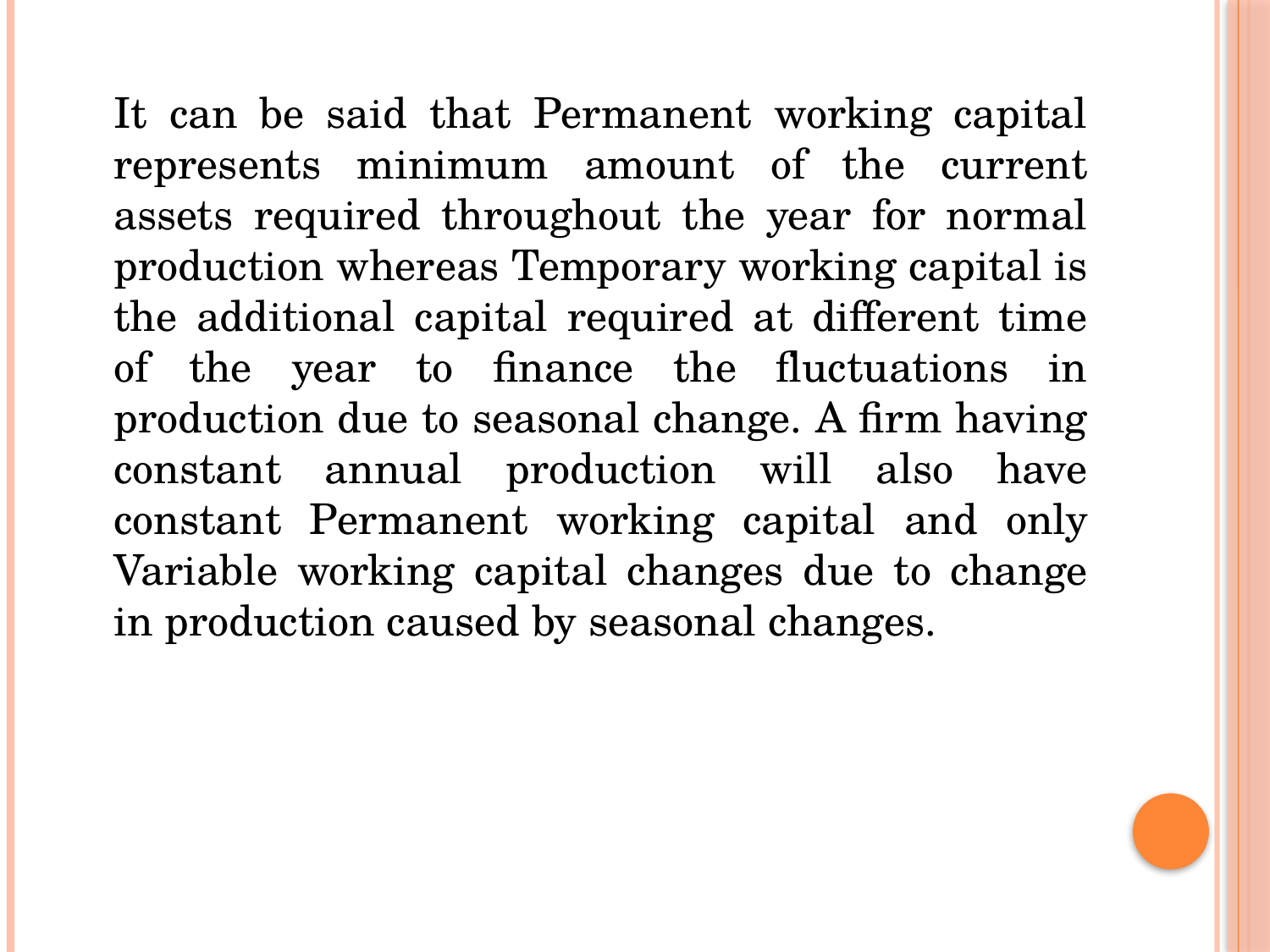

It can be said that Permanent working capital represents minimum amount of the current assets required throughout the year for normal production whereas Temporary working capital is the addi­tional capital required at different time of the year to finance the fluctuations in production due to seasonal change. A firm having constant annual production will also have constant Permanent work­ing capital and only Variable working capital changes due to change in production caused by seasonal changes.